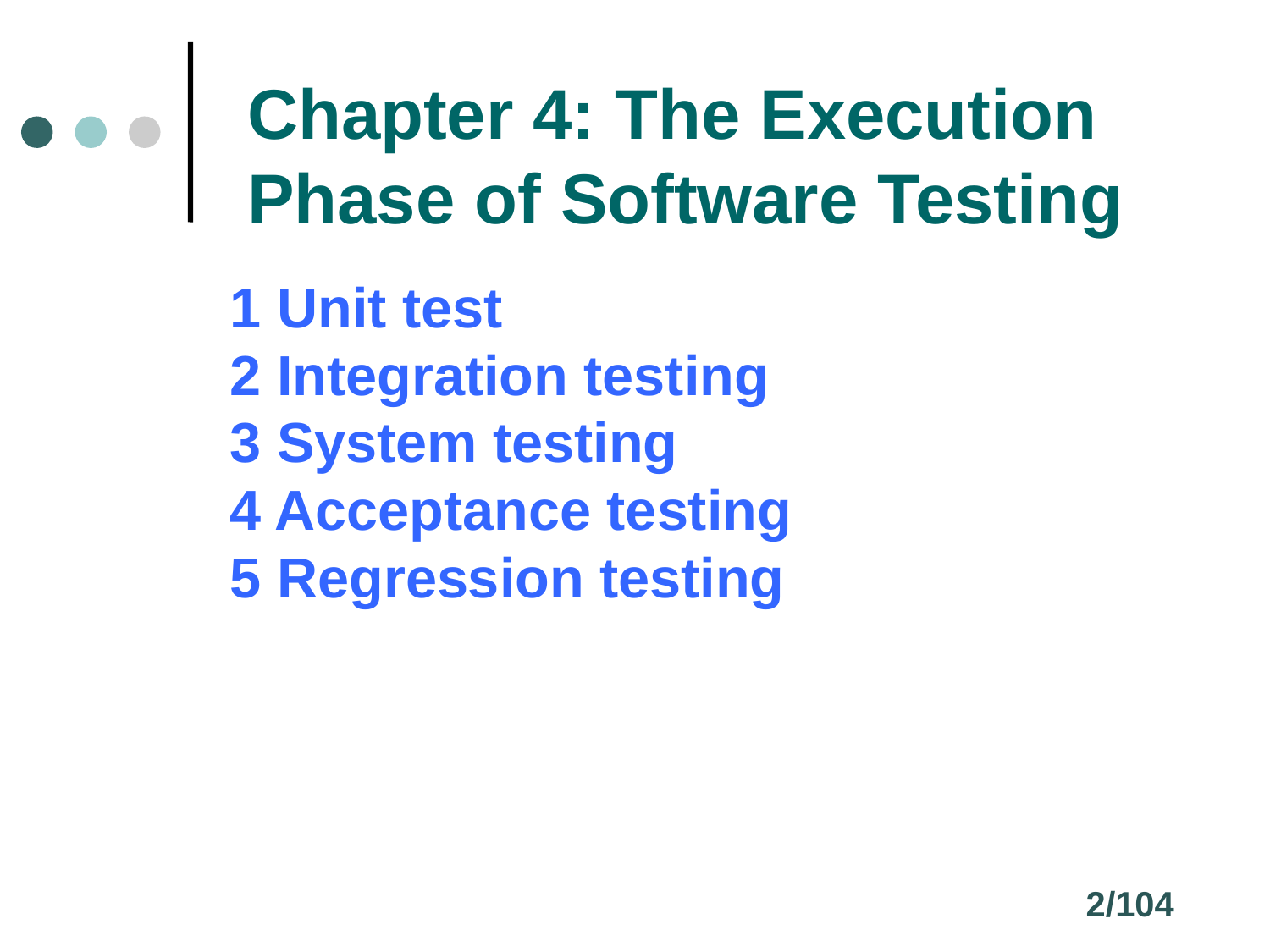

# Chapter 4: The Execution Phase of Software Testing

1 Unit test
2 Integration testing
3 System testing
4 Acceptance testing
5 Regression testing

2/104